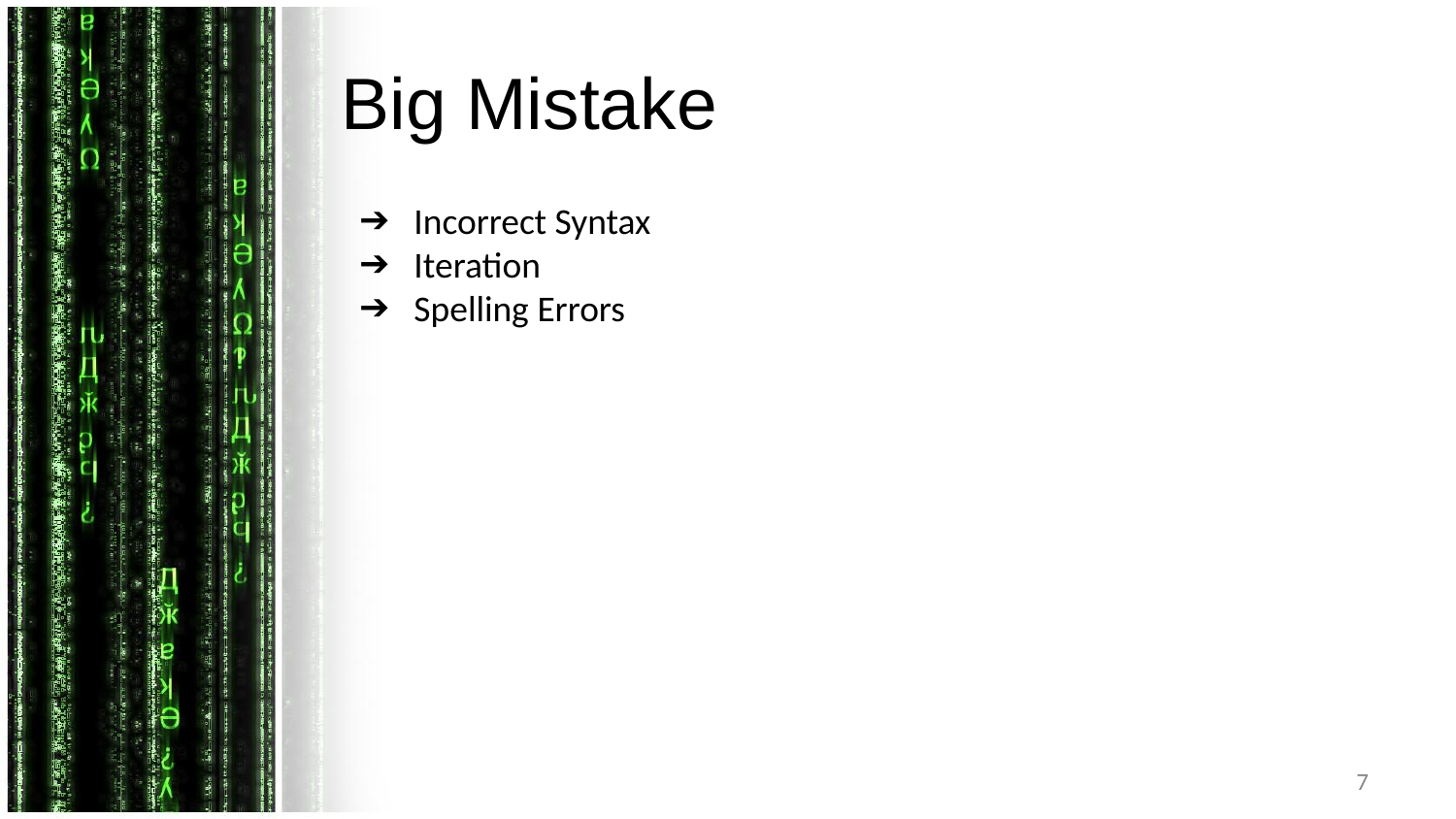

# Big Mistake
Incorrect Syntax
Iteration
Spelling Errors

7